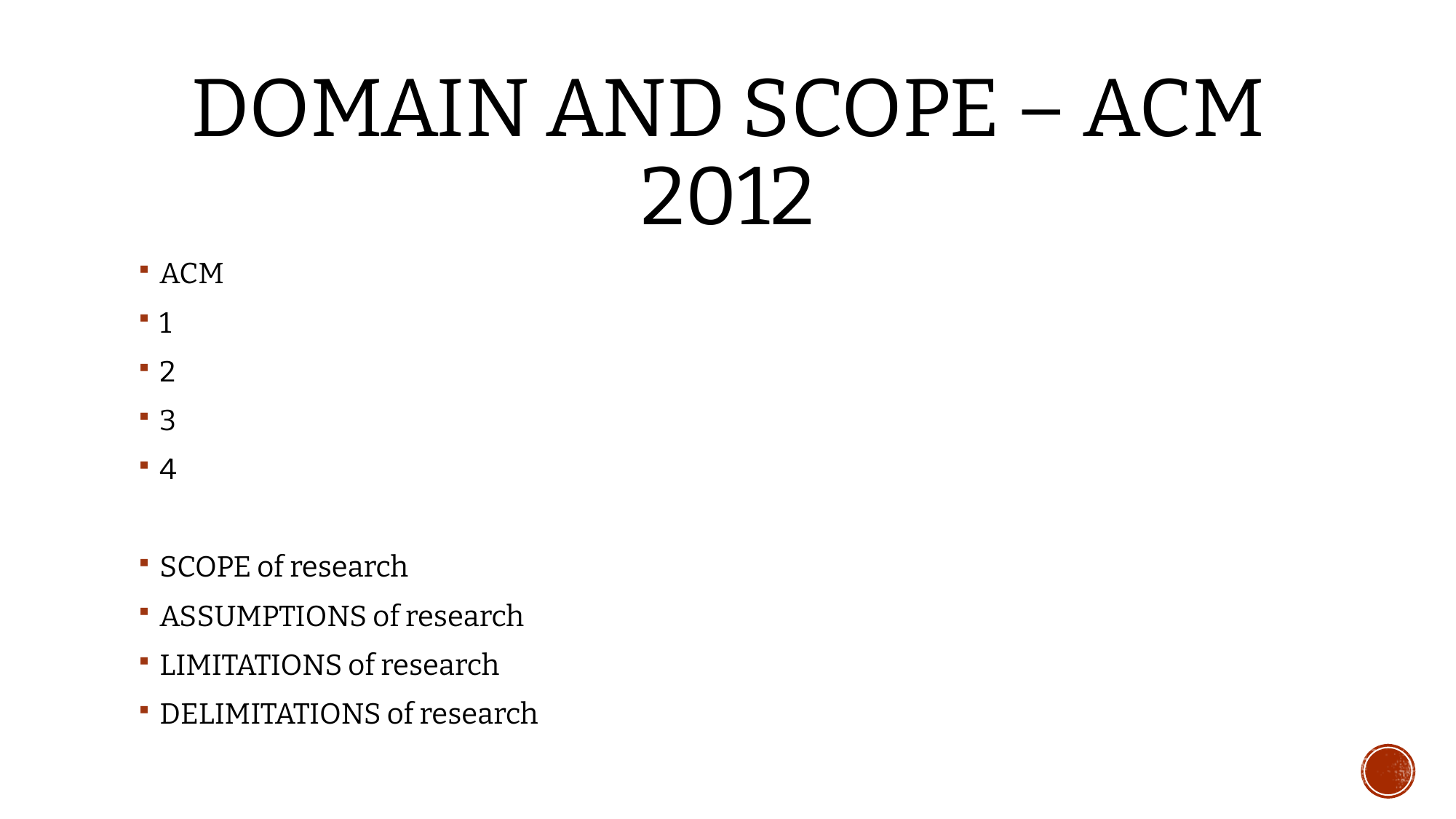

# Domain and scope – ACM 2012
ACM
1
2
3
4

SCOPE of research
ASSUMPTIONS of research
LIMITATIONS of research
DELIMITATIONS of research